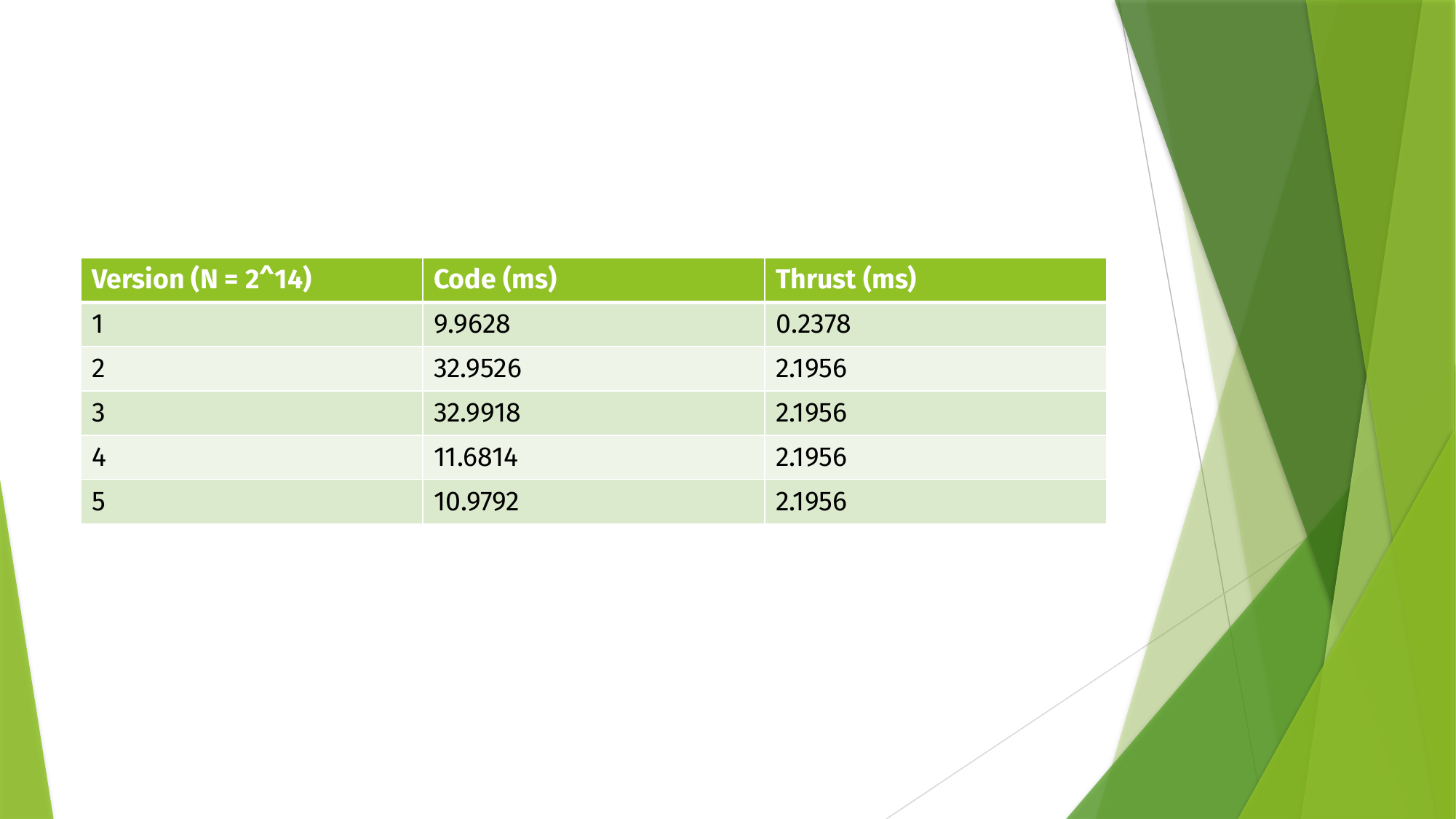

#
| Version (N = 2^14) | Code (ms) | Thrust (ms) |
| --- | --- | --- |
| 1 | 9.9628 | 0.2378 |
| 2 | 32.9526 | 2.1956 |
| 3 | 32.9918 | 2.1956 |
| 4 | 11.6814 | 2.1956 |
| 5 | 10.9792 | 2.1956 |